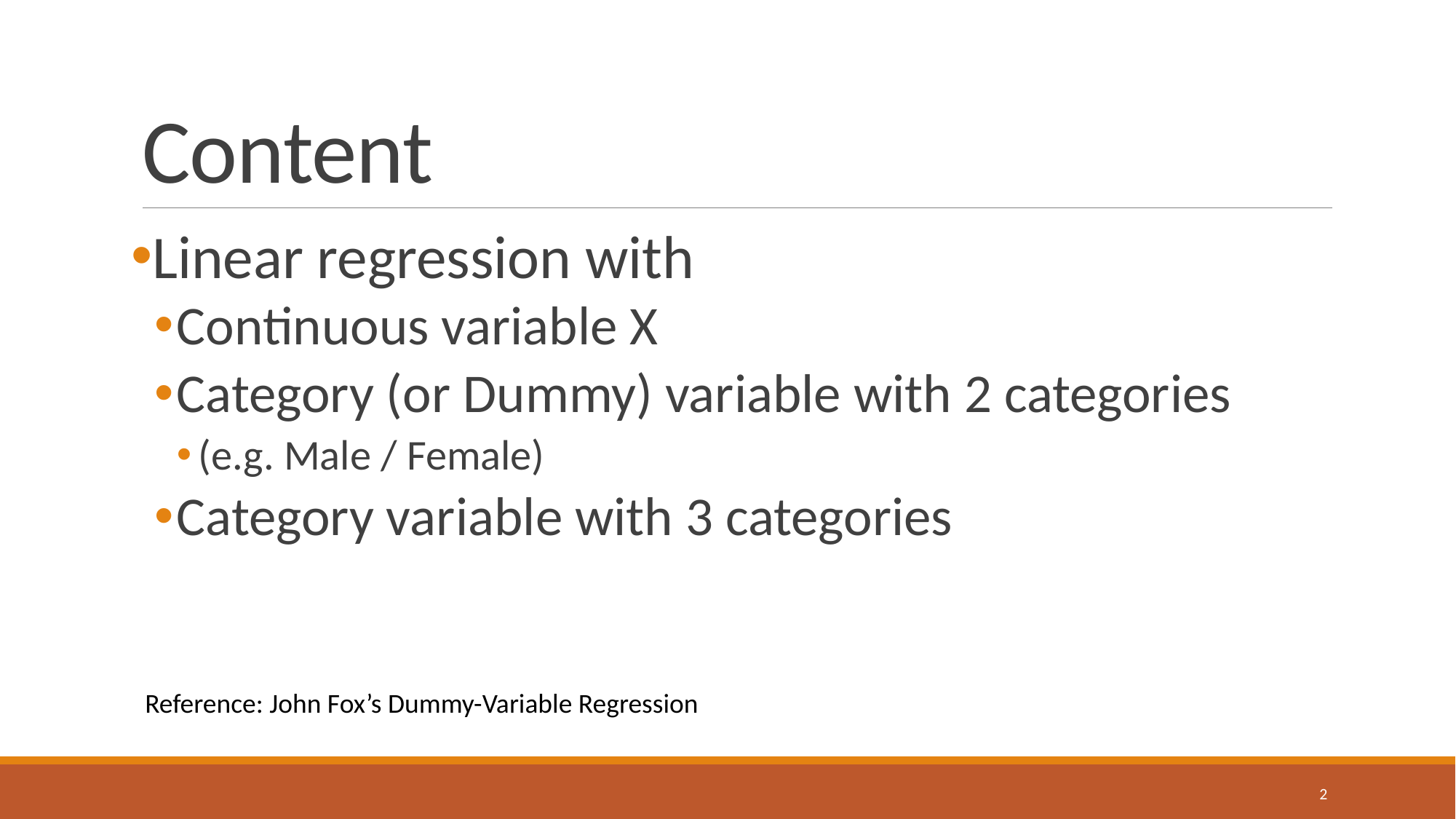

# Content
Linear regression with
Continuous variable X
Category (or Dummy) variable with 2 categories
(e.g. Male / Female)
Category variable with 3 categories
Reference: John Fox’s Dummy-Variable Regression
2